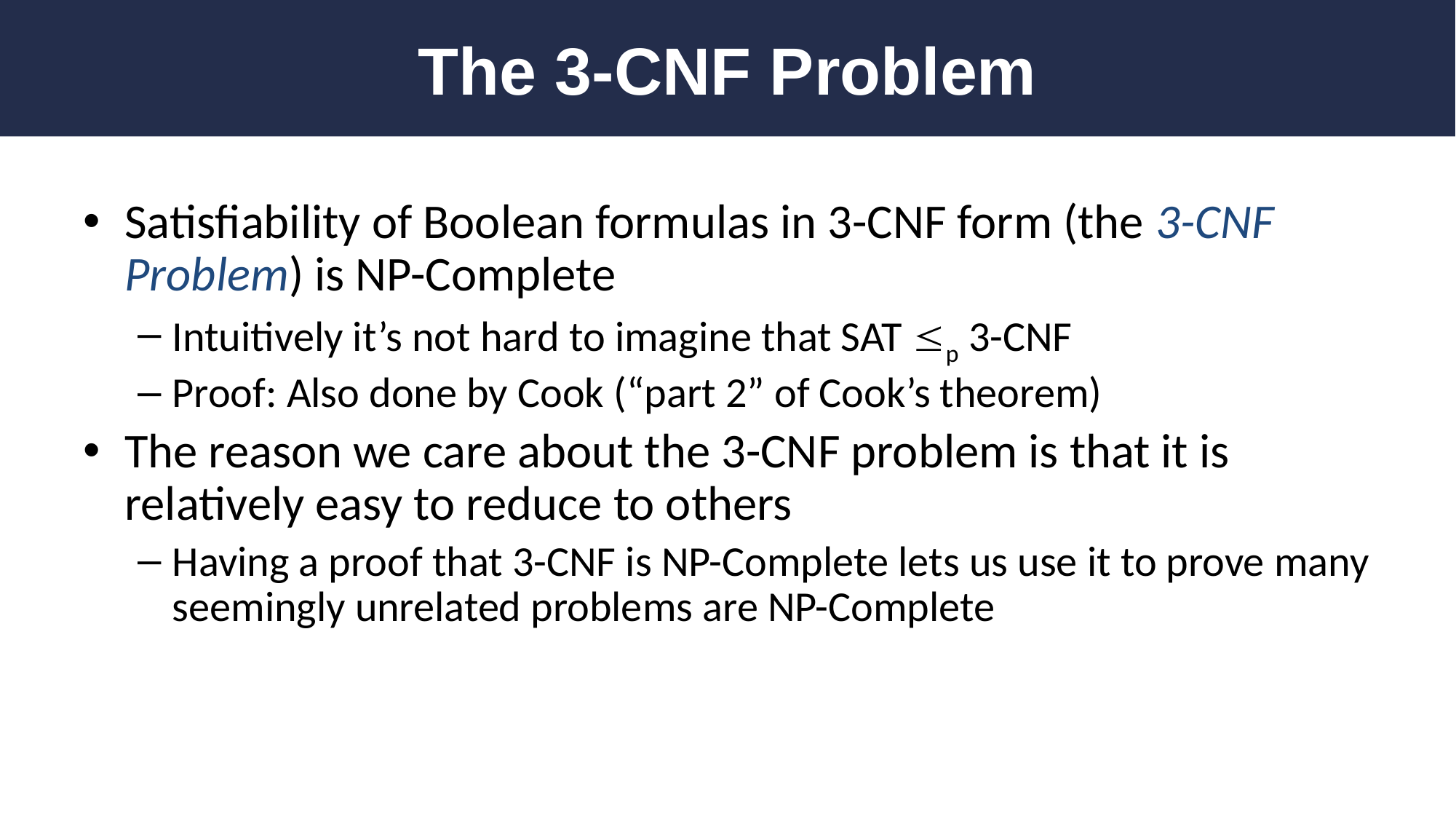

# The 3-CNF Problem
Satisfiability of Boolean formulas in 3-CNF form (the 3-CNF Problem) is NP-Complete
Intuitively it’s not hard to imagine that SAT ≤p 3-CNF
Proof: Also done by Cook (“part 2” of Cook’s theorem)
The reason we care about the 3-CNF problem is that it is relatively easy to reduce to others
Having a proof that 3-CNF is NP-Complete lets us use it to prove many seemingly unrelated problems are NP-Complete